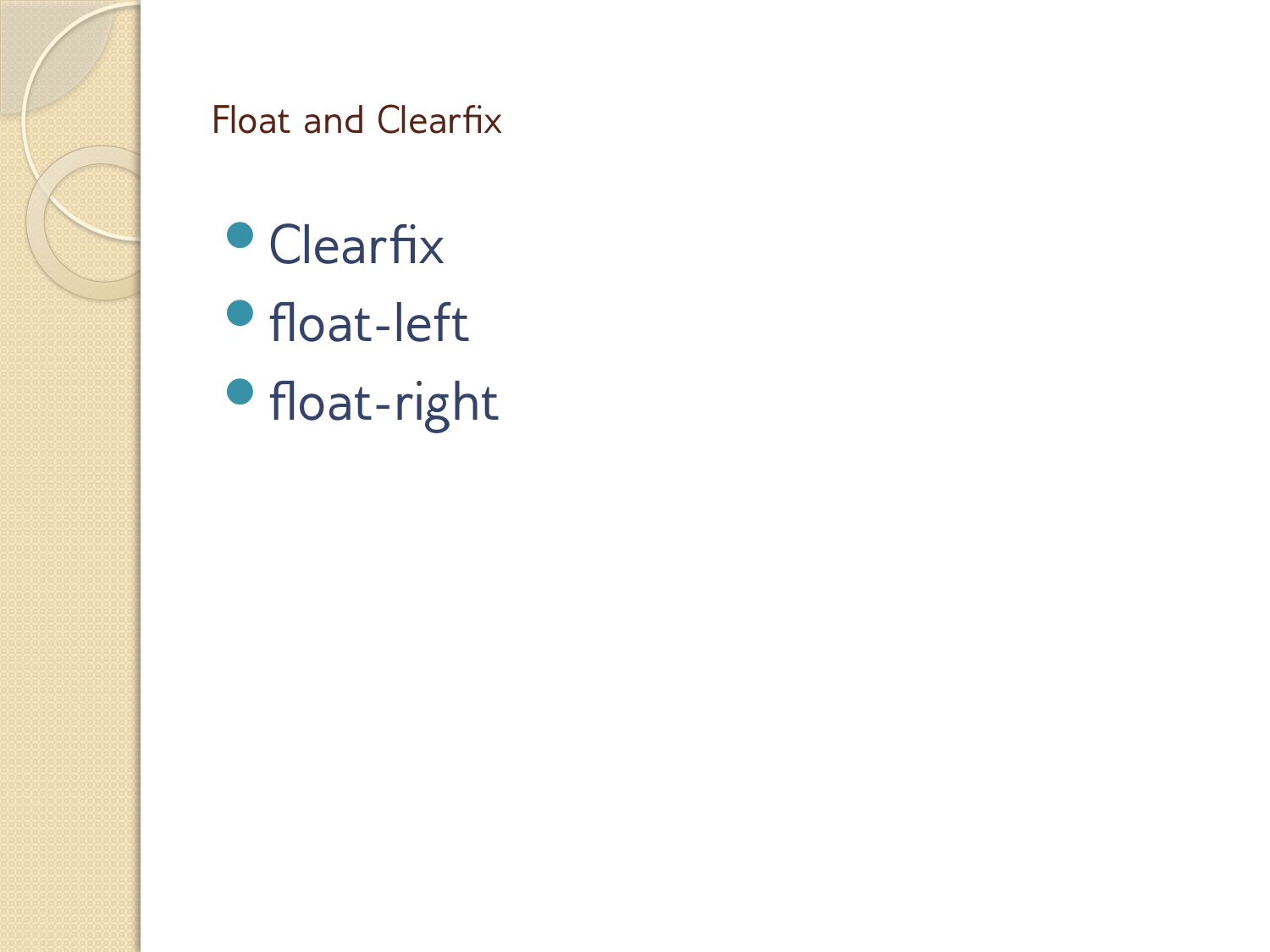

# Float and Clearfix
Clearfix
float-left
float-right